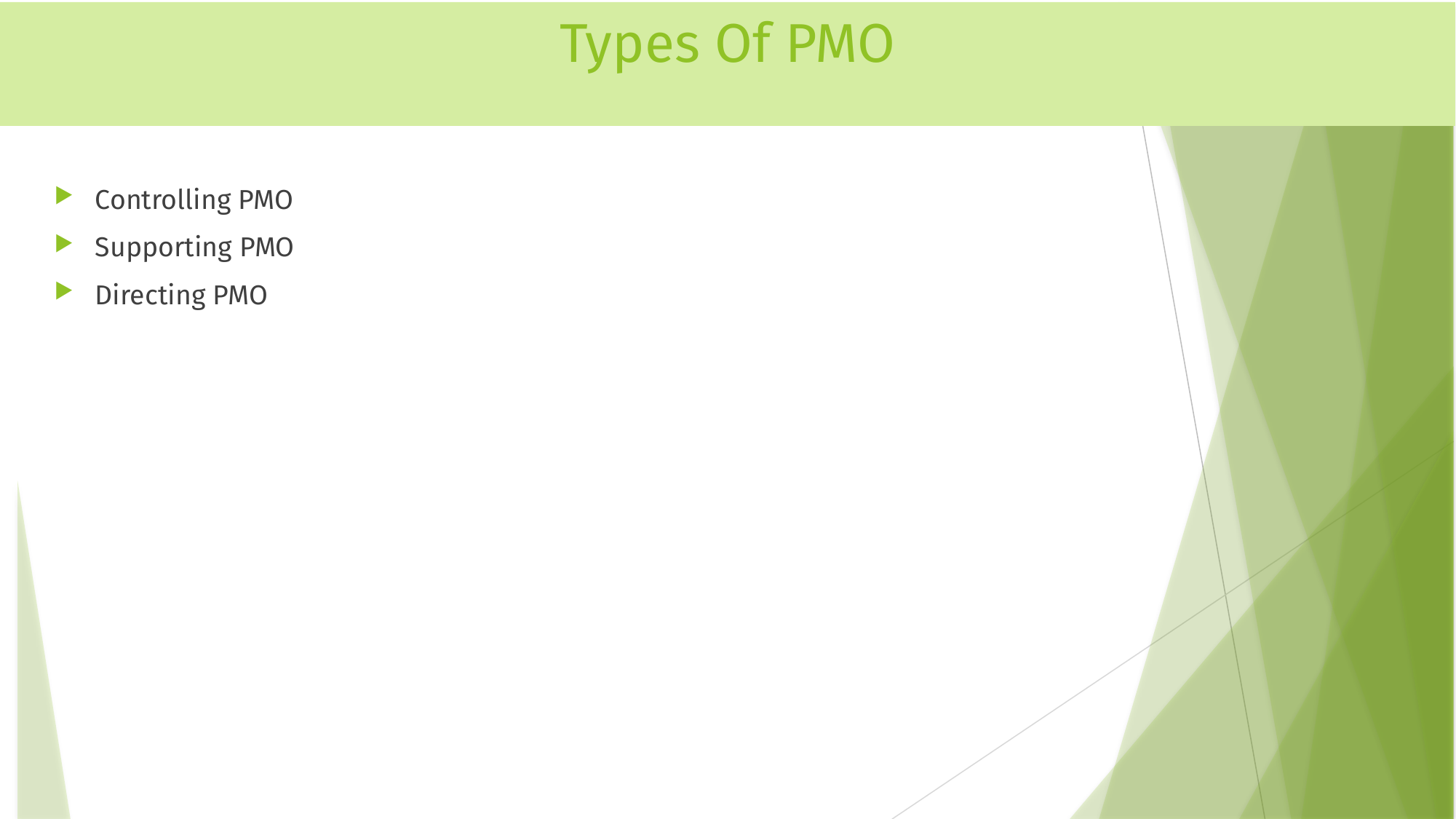

# Types Of PMO
Controlling PMO
Supporting PMO
Directing PMO